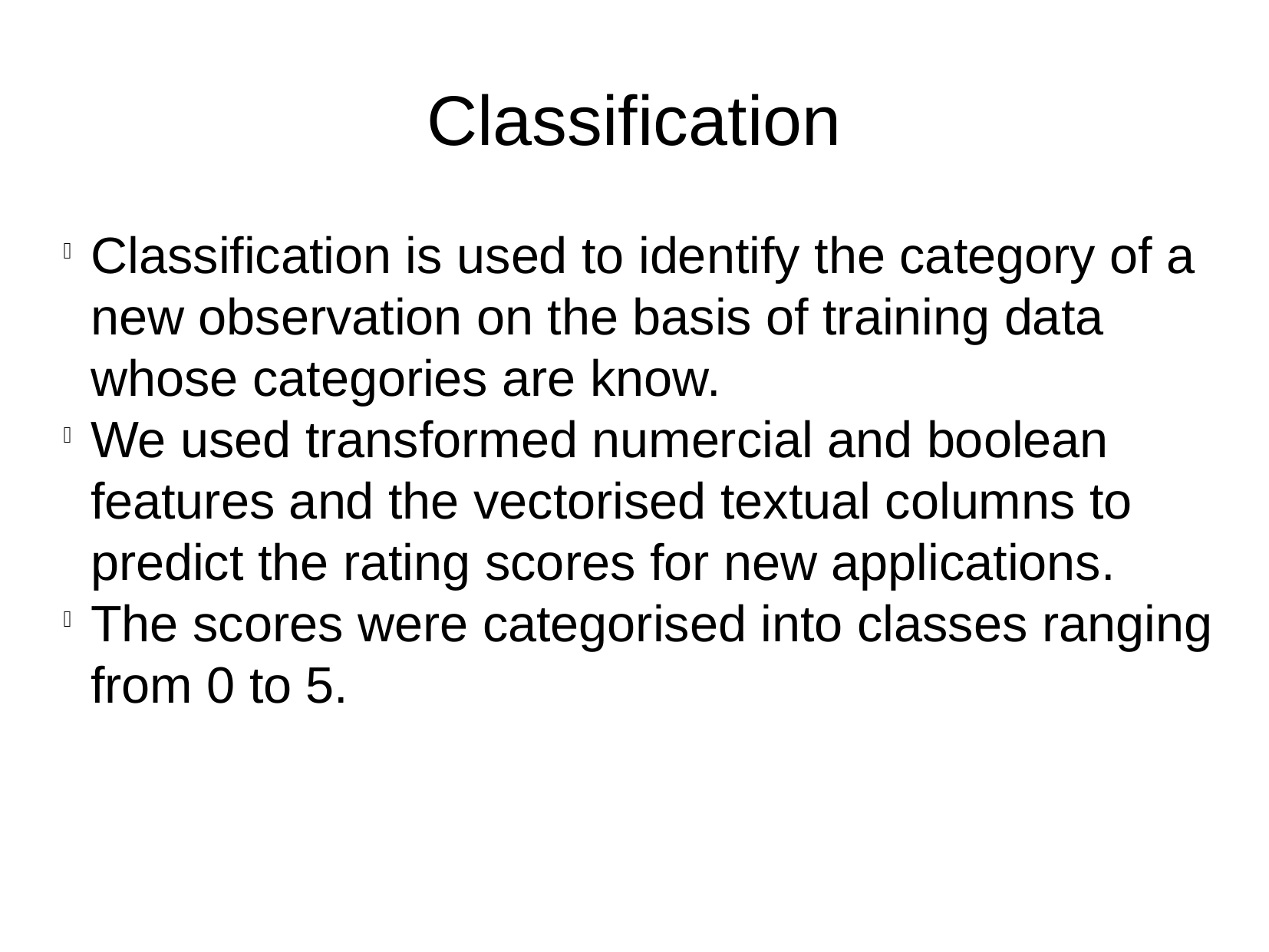

Classification
Classification is used to identify the category of a new observation on the basis of training data whose categories are know.
We used transformed numercial and boolean features and the vectorised textual columns to predict the rating scores for new applications.
The scores were categorised into classes ranging from 0 to 5.